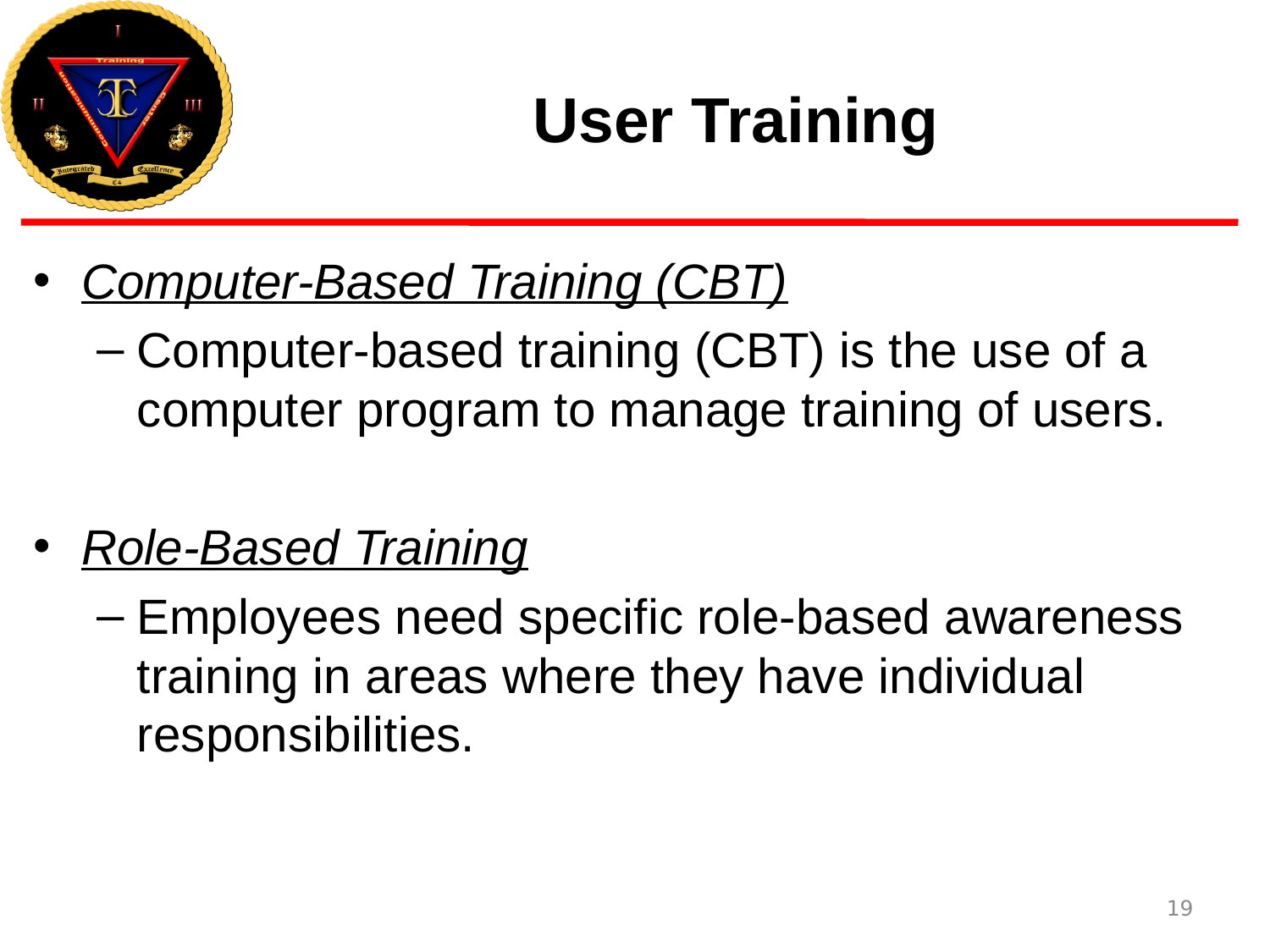

# User Training
Computer-Based Training (CBT)
Computer-based training (CBT) is the use of a computer program to manage training of users.

Role-Based Training
Employees need specific role-based awareness training in areas where they have individual responsibilities.
19